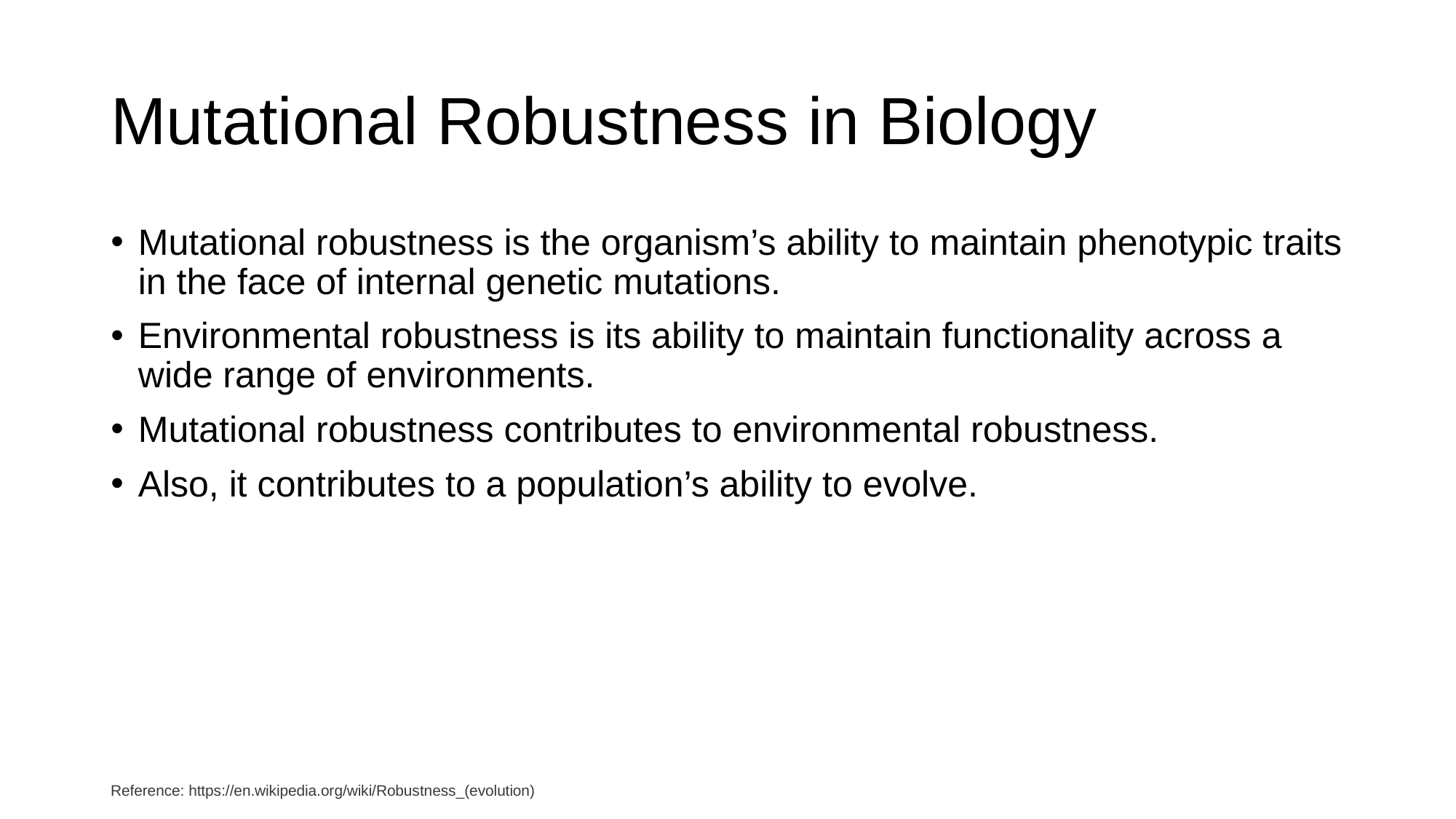

# Mutational Robustness in Biology
Mutational robustness is the organism’s ability to maintain phenotypic traits in the face of internal genetic mutations.
Environmental robustness is its ability to maintain functionality across a wide range of environments.
Mutational robustness contributes to environmental robustness.
Also, it contributes to a population’s ability to evolve.
Reference: https://en.wikipedia.org/wiki/Robustness_(evolution)